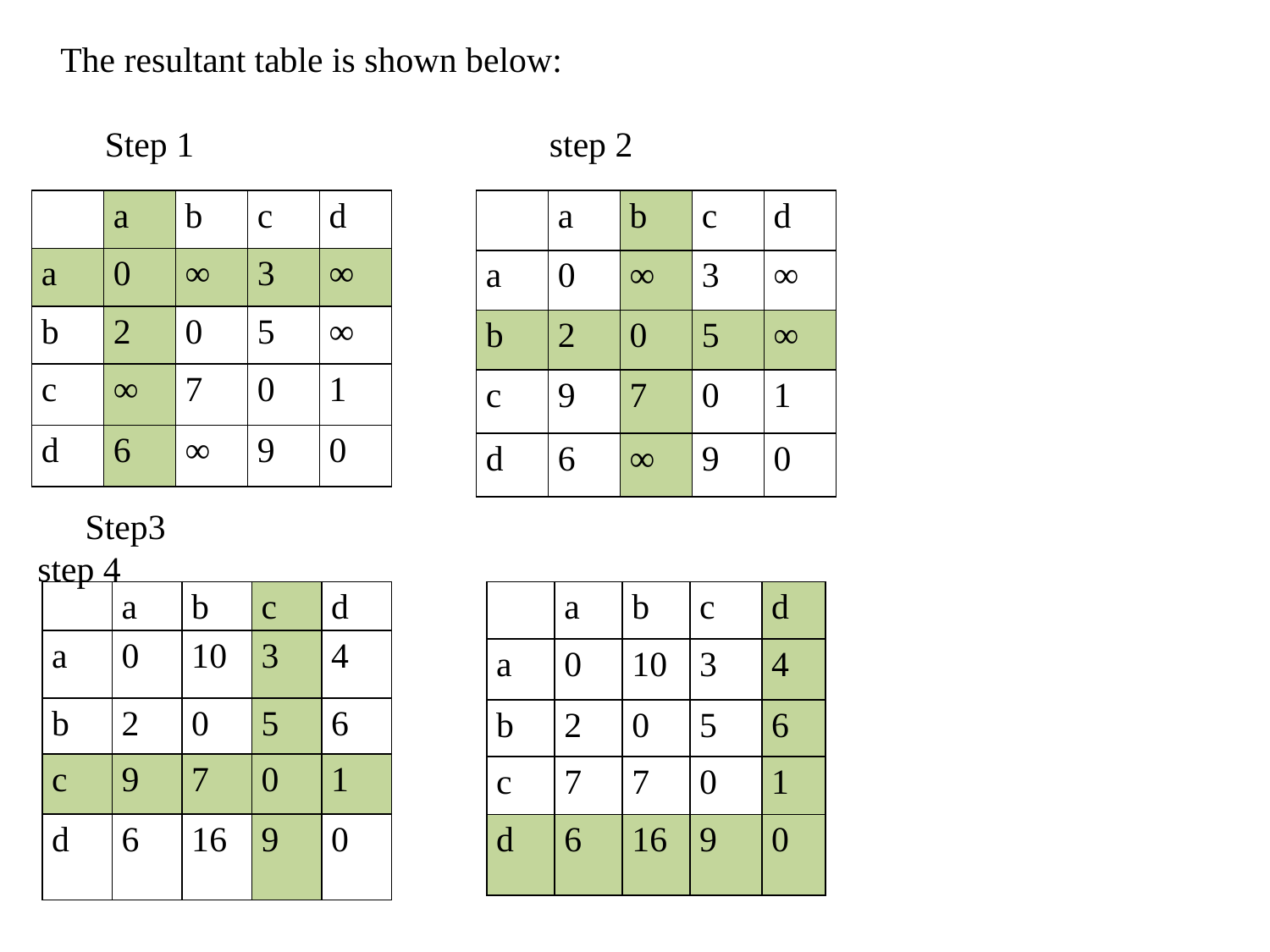

The resultant table is shown below:

     Step 1                                        step 2

|  | a | b | c | d |
| --- | --- | --- | --- | --- |
| a | 0 | ∞ | 3 | ∞ |
| b | 2 | 0 | 5 | ∞ |
| c | ∞ | 7 | 0 | 1 |
| d | 6 | ∞ | 9 | 0 |
|  | a | b | c | d |
| --- | --- | --- | --- | --- |
| a | 0 | ∞ | 3 | ∞ |
| b | 2 | 0 | 5 | ∞ |
| c | 9 | 7 | 0 | 1 |
| d | 6 | ∞ | 9 | 0 |
Step3                                                       step 4

|  | a | b | c | d |
| --- | --- | --- | --- | --- |
| a | 0 | 10 | 3 | 4 |
| b | 2 | 0 | 5 | 6 |
| c | 9 | 7 | 0 | 1 |
| d | 6 | 16 | 9 | 0 |
|  | a | b | c | d |
| --- | --- | --- | --- | --- |
| a | 0 | 10 | 3 | 4 |
| b | 2 | 0 | 5 | 6 |
| c | 7 | 7 | 0 | 1 |
| d | 6 | 16 | 9 | 0 |